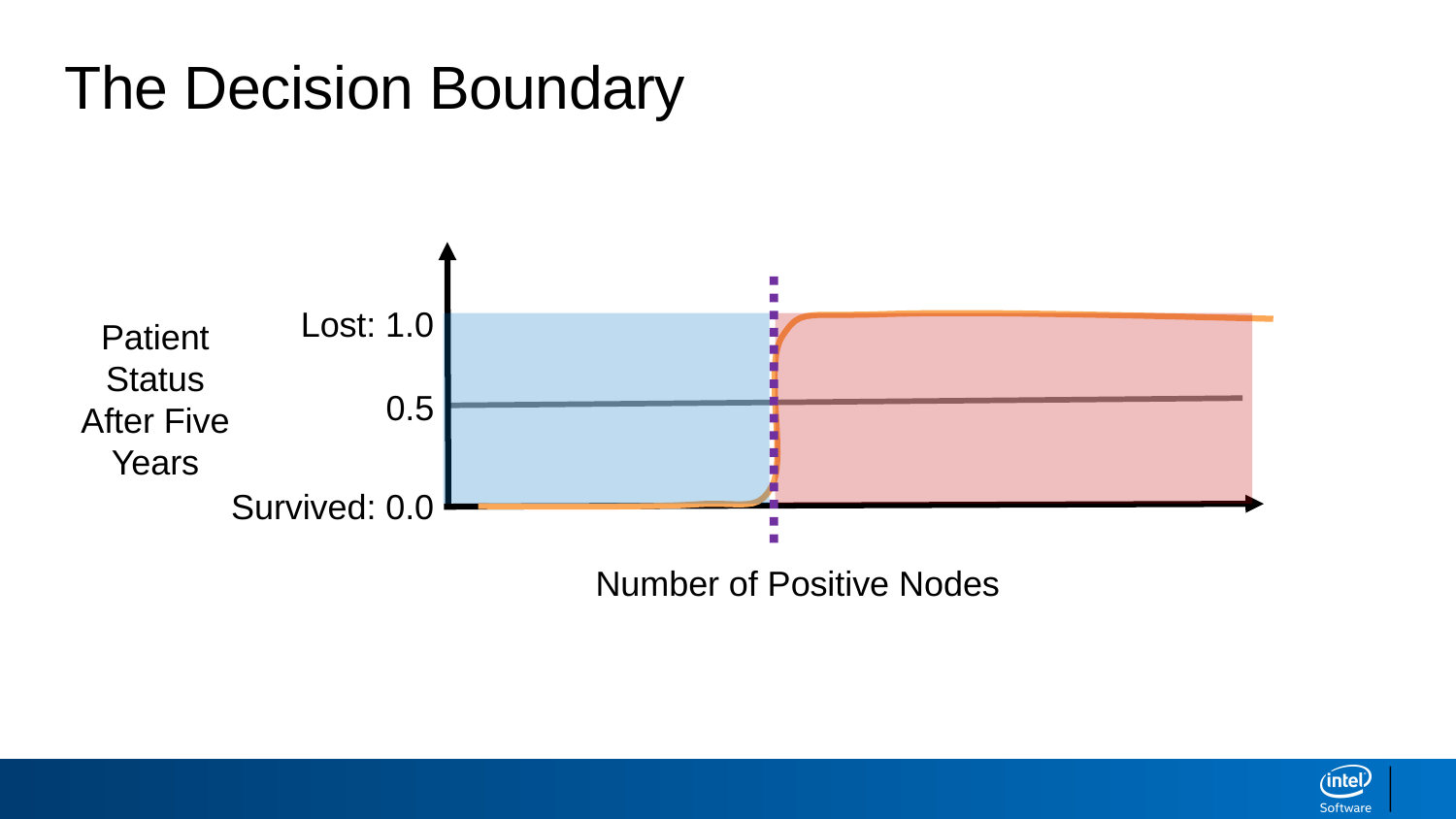

The Decision Boundary
Lost: 1.0

Patient
Status
After Five Years
0.5

Survived: 0.0

Number of Positive Nodes